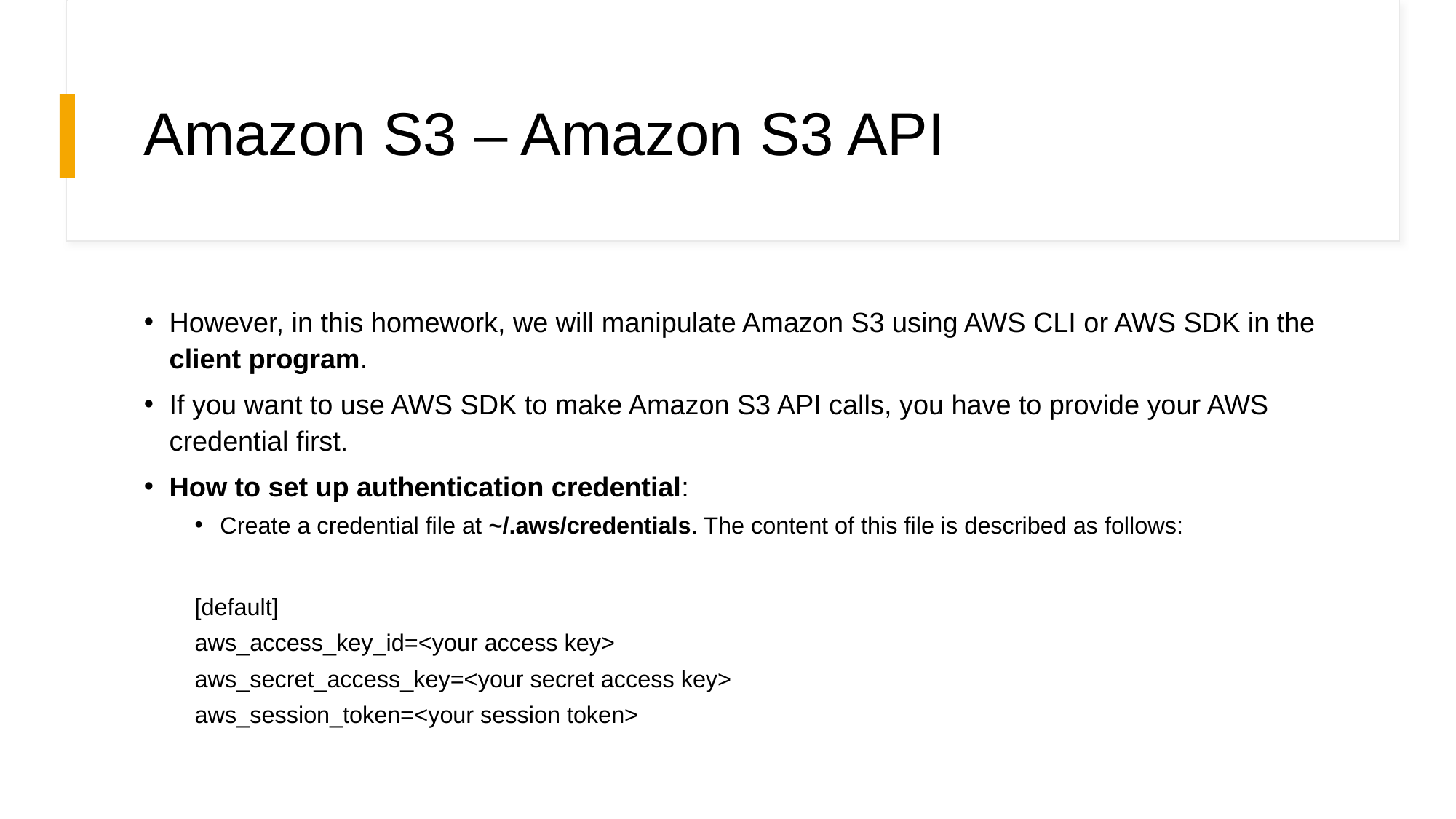

# Amazon S3 – Amazon S3 API
However, in this homework, we will manipulate Amazon S3 using AWS CLI or AWS SDK in the client program.
If you want to use AWS SDK to make Amazon S3 API calls, you have to provide your AWS credential first.
How to set up authentication credential:
Create a credential file at ~/.aws/credentials. The content of this file is described as follows:

[default]
aws_access_key_id=<your access key>
aws_secret_access_key=<your secret access key>
aws_session_token=<your session token>